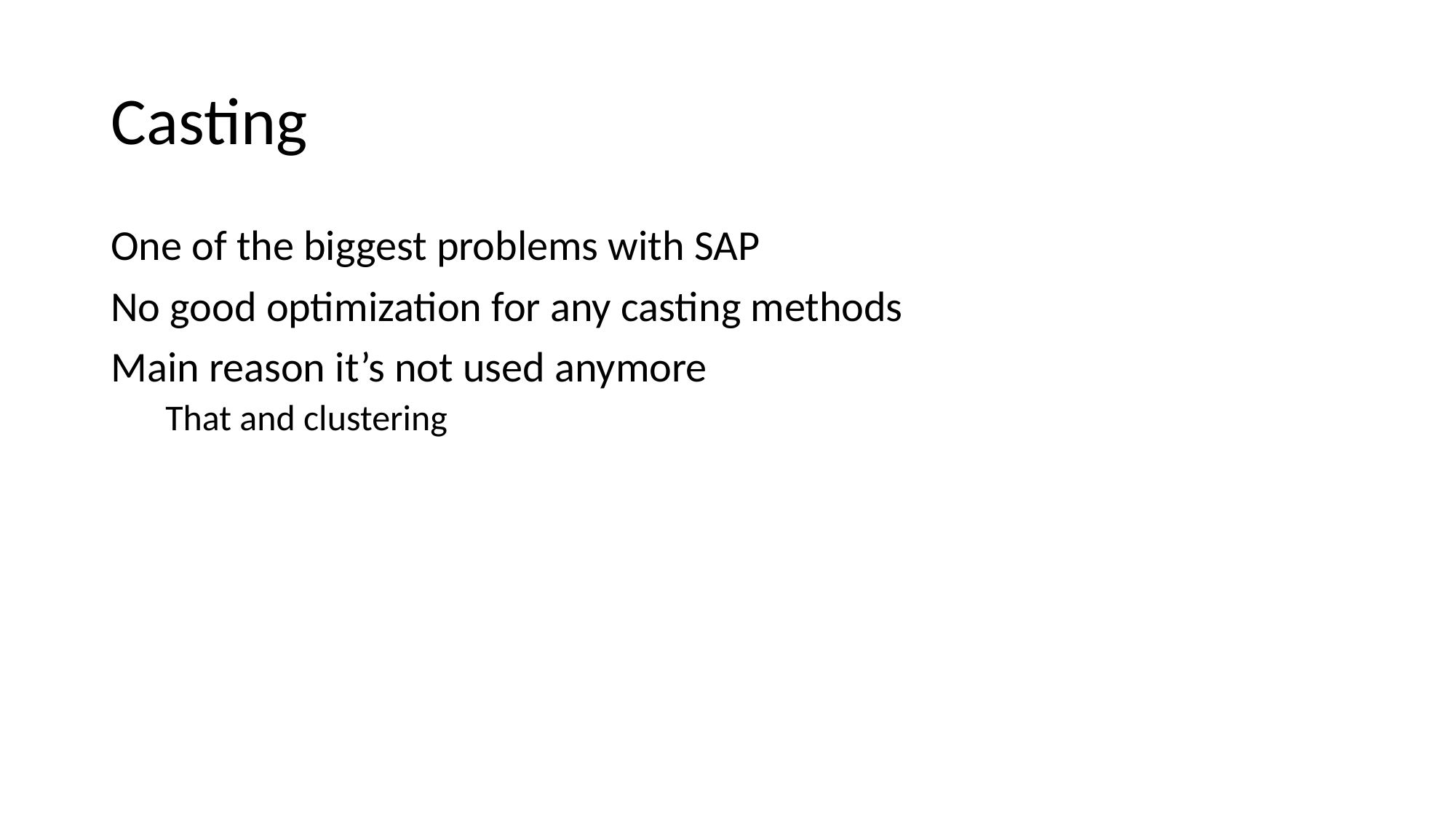

# Casting
One of the biggest problems with SAP
No good optimization for any casting methods
Main reason it’s not used anymore
That and clustering